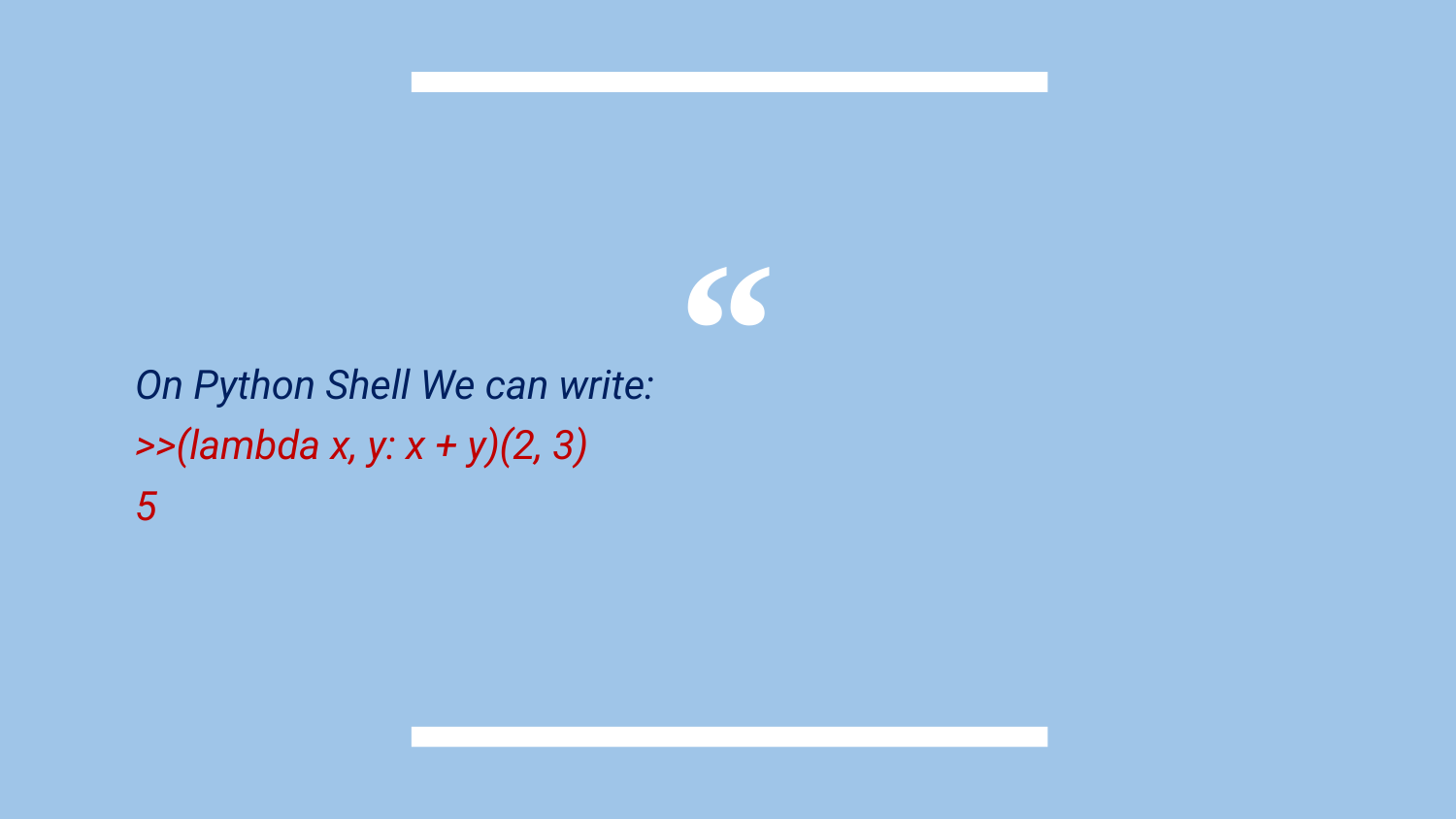

On Python Shell We can write:
>>(lambda x, y: x + y)(2, 3)
5